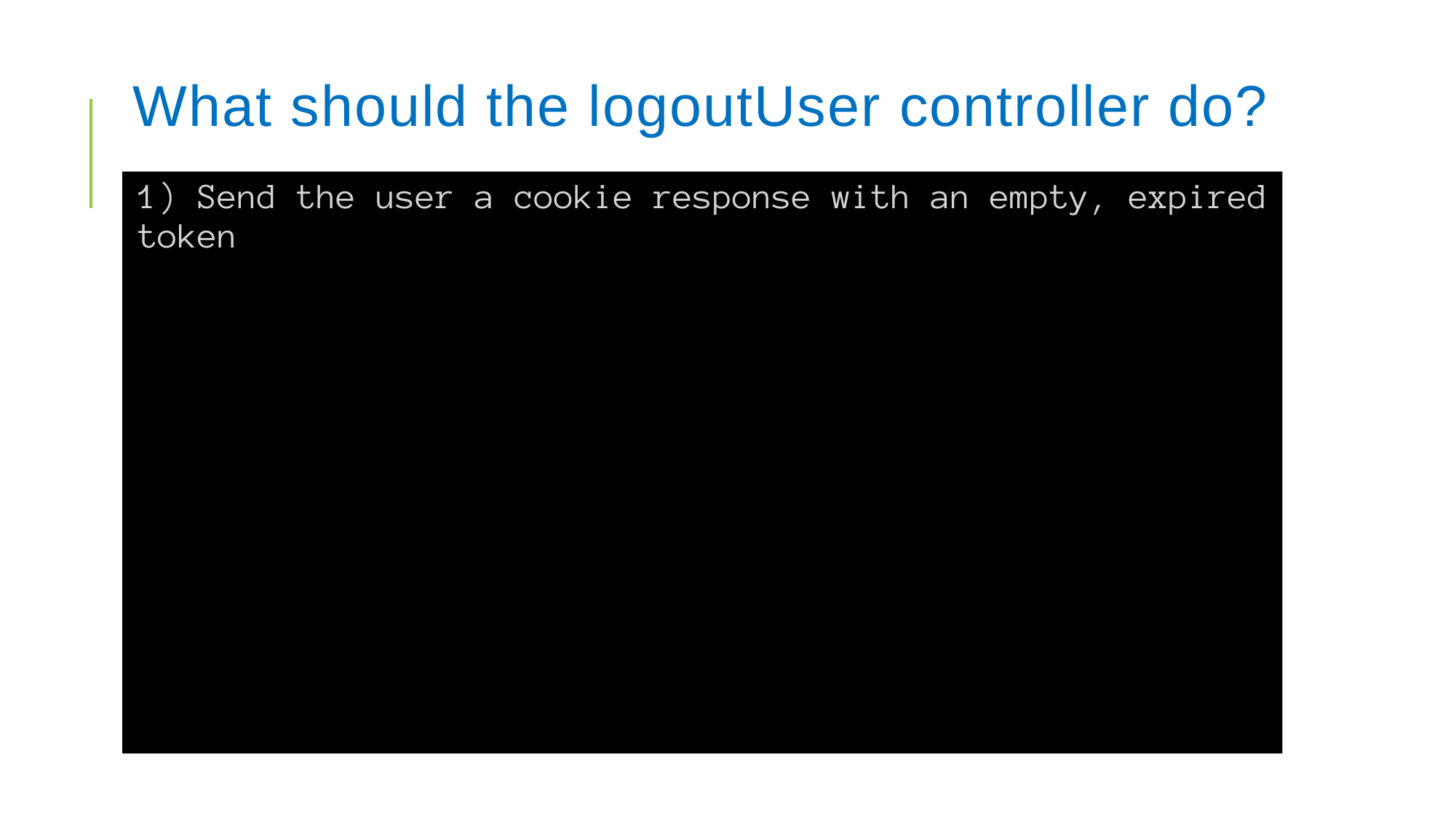

# What should the logoutUser controller do?
1) Send the user a cookie response with an empty, expired token